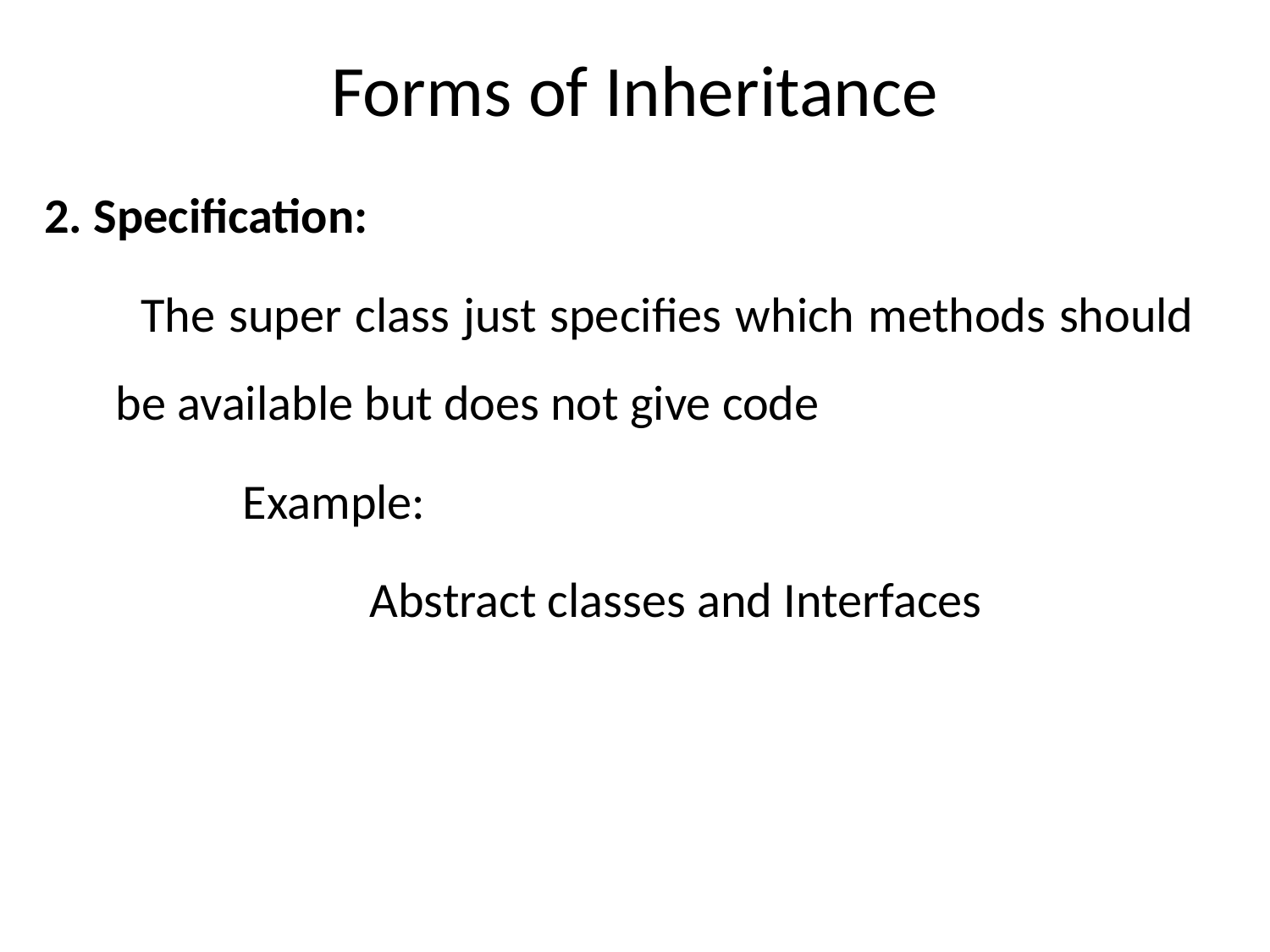

# Forms of Inheritance
2. Specification:
       The super class just specifies which methods should be available but does not give code
		Example:
			Abstract classes and Interfaces